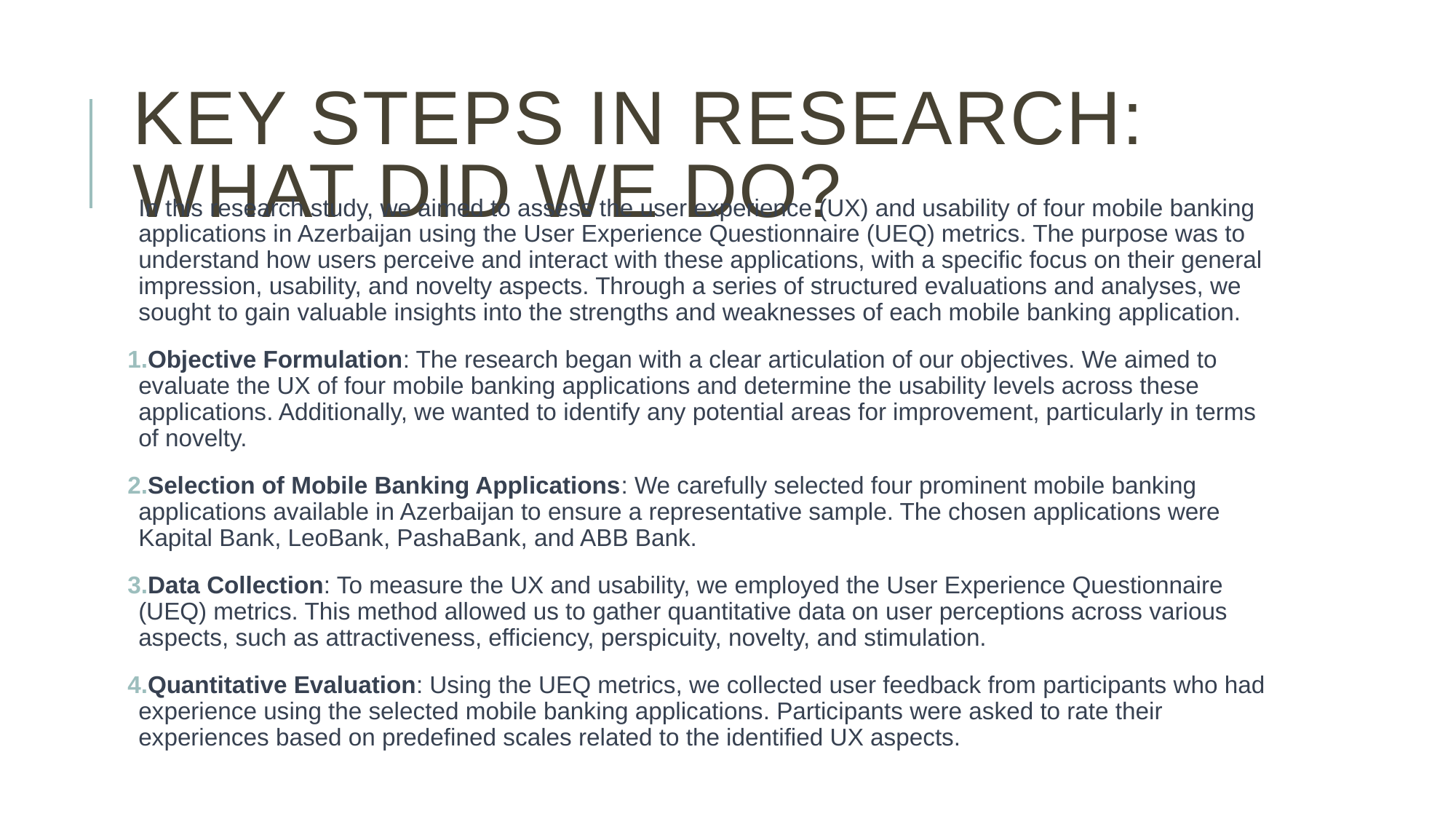

# Key Steps in Research: What Did We Do?
In this research study, we aimed to assess the user experience (UX) and usability of four mobile banking applications in Azerbaijan using the User Experience Questionnaire (UEQ) metrics. The purpose was to understand how users perceive and interact with these applications, with a specific focus on their general impression, usability, and novelty aspects. Through a series of structured evaluations and analyses, we sought to gain valuable insights into the strengths and weaknesses of each mobile banking application.
Objective Formulation: The research began with a clear articulation of our objectives. We aimed to evaluate the UX of four mobile banking applications and determine the usability levels across these applications. Additionally, we wanted to identify any potential areas for improvement, particularly in terms of novelty.
Selection of Mobile Banking Applications: We carefully selected four prominent mobile banking applications available in Azerbaijan to ensure a representative sample. The chosen applications were Kapital Bank, LeoBank, PashaBank, and ABB Bank.
Data Collection: To measure the UX and usability, we employed the User Experience Questionnaire (UEQ) metrics. This method allowed us to gather quantitative data on user perceptions across various aspects, such as attractiveness, efficiency, perspicuity, novelty, and stimulation.
Quantitative Evaluation: Using the UEQ metrics, we collected user feedback from participants who had experience using the selected mobile banking applications. Participants were asked to rate their experiences based on predefined scales related to the identified UX aspects.